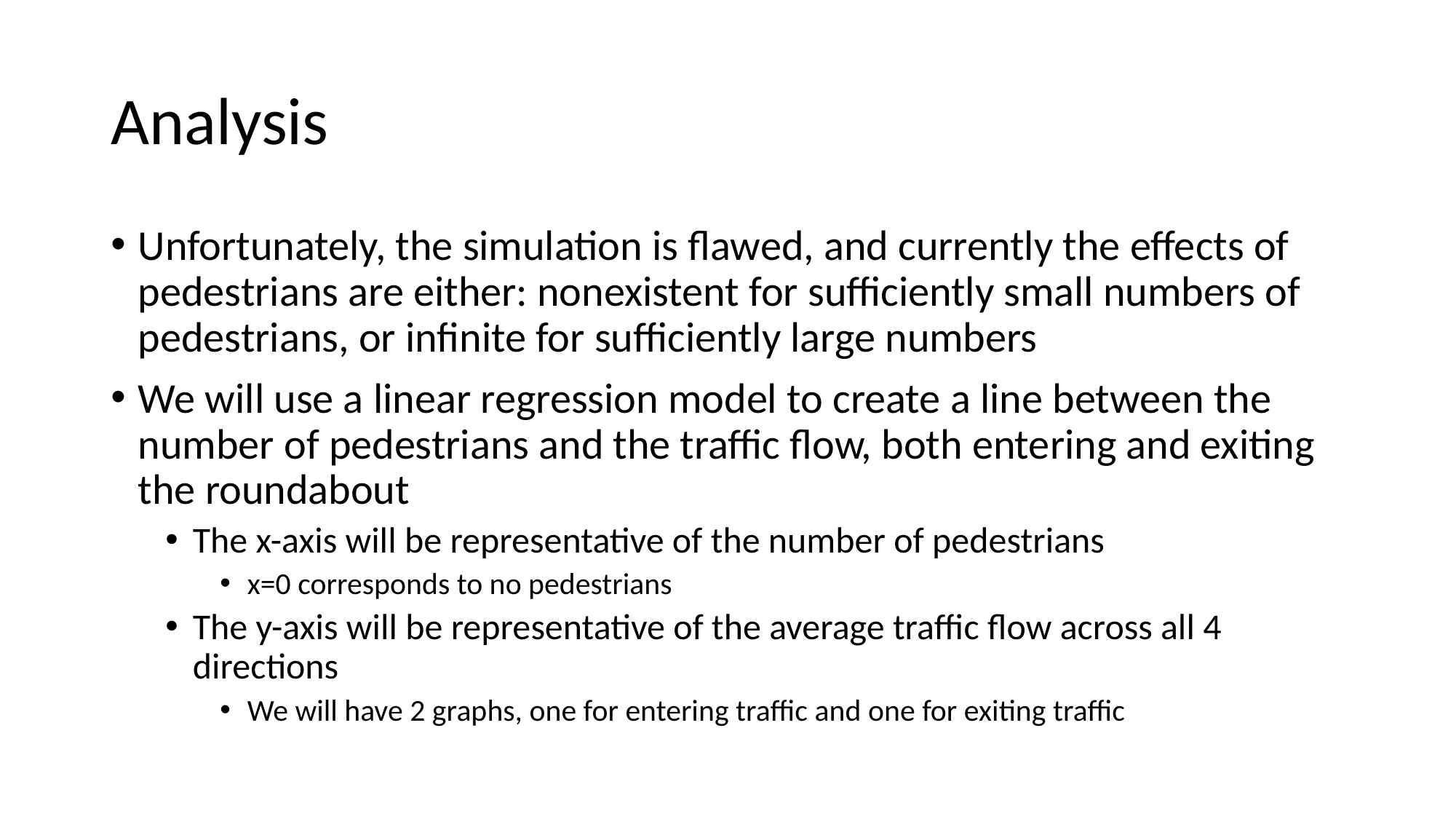

# Analysis
Unfortunately, the simulation is flawed, and currently the effects of pedestrians are either: nonexistent for sufficiently small numbers of pedestrians, or infinite for sufficiently large numbers
We will use a linear regression model to create a line between the number of pedestrians and the traffic flow, both entering and exiting the roundabout
The x-axis will be representative of the number of pedestrians
x=0 corresponds to no pedestrians
The y-axis will be representative of the average traffic flow across all 4 directions
We will have 2 graphs, one for entering traffic and one for exiting traffic